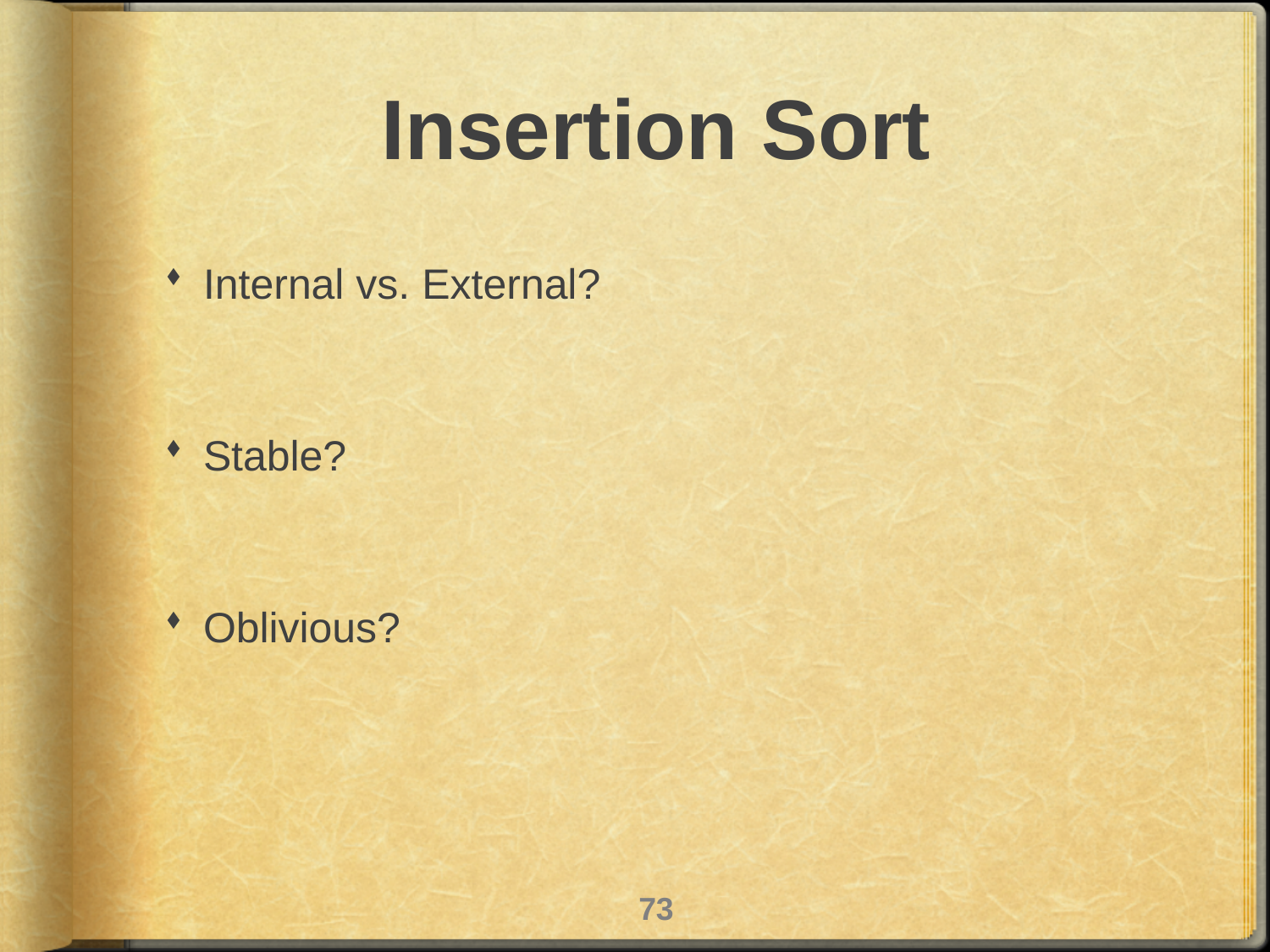

# Insertion Sort
Internal vs. External?

Stable?

Oblivious?
73